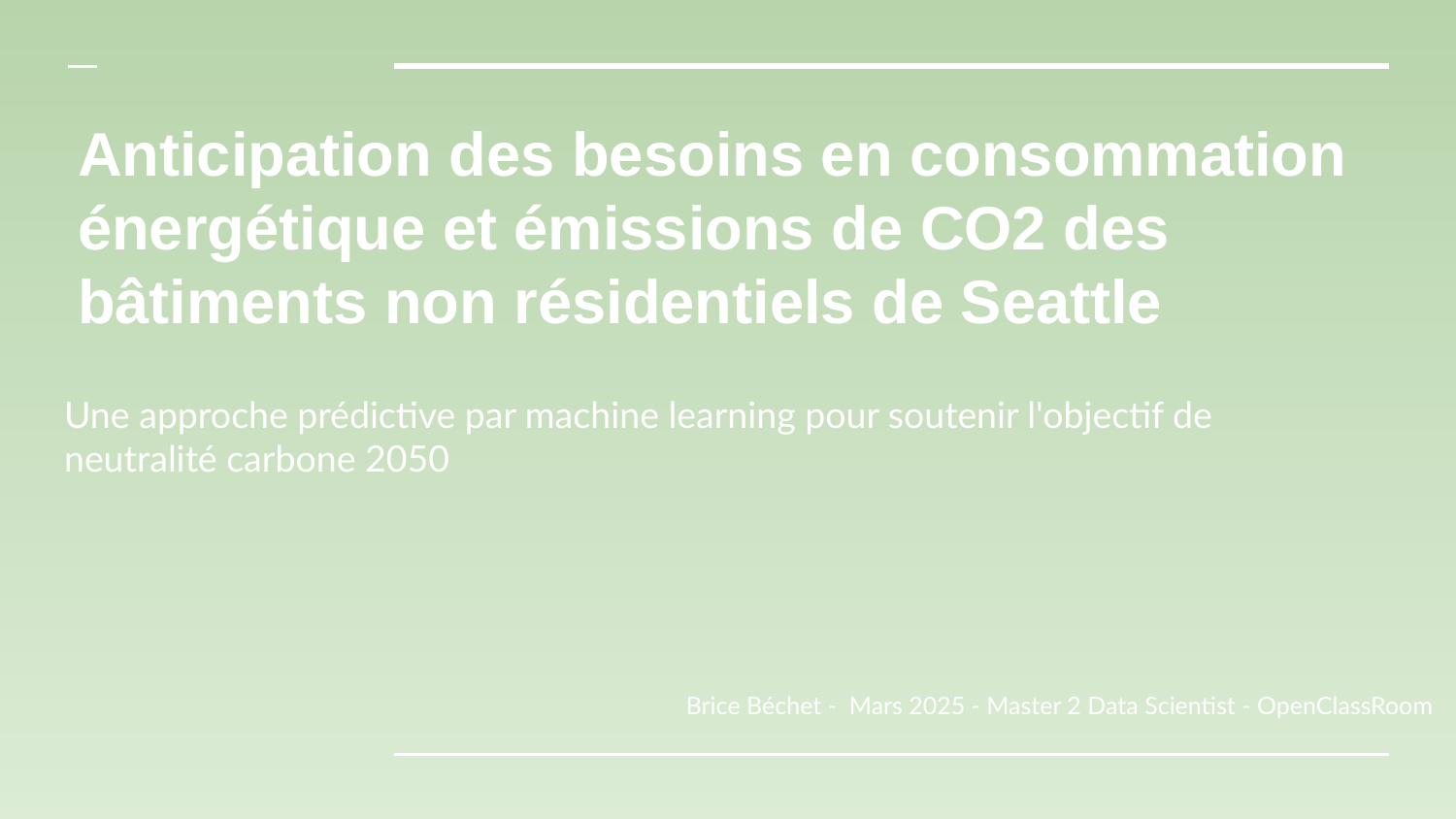

# Anticipation des besoins en consommation énergétique et émissions de CO2 des bâtiments non résidentiels de Seattle
Une approche prédictive par machine learning pour soutenir l'objectif de neutralité carbone 2050
Brice Béchet -  Mars 2025 - Master 2 Data Scientist - OpenClassRoom